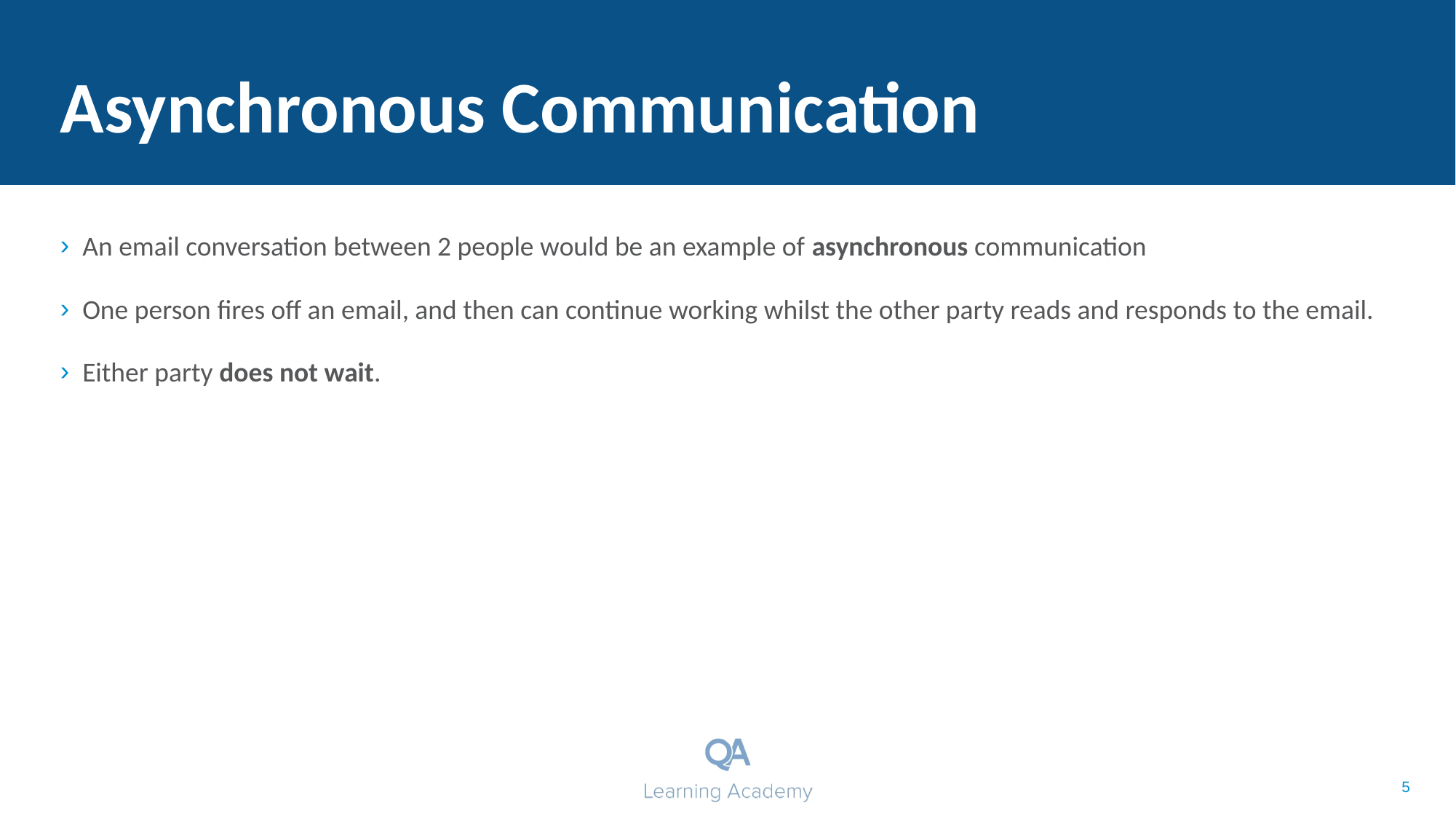

# Asynchronous Communication
An email conversation between 2 people would be an example of asynchronous communication
One person fires off an email, and then can continue working whilst the other party reads and responds to the email.
Either party does not wait.